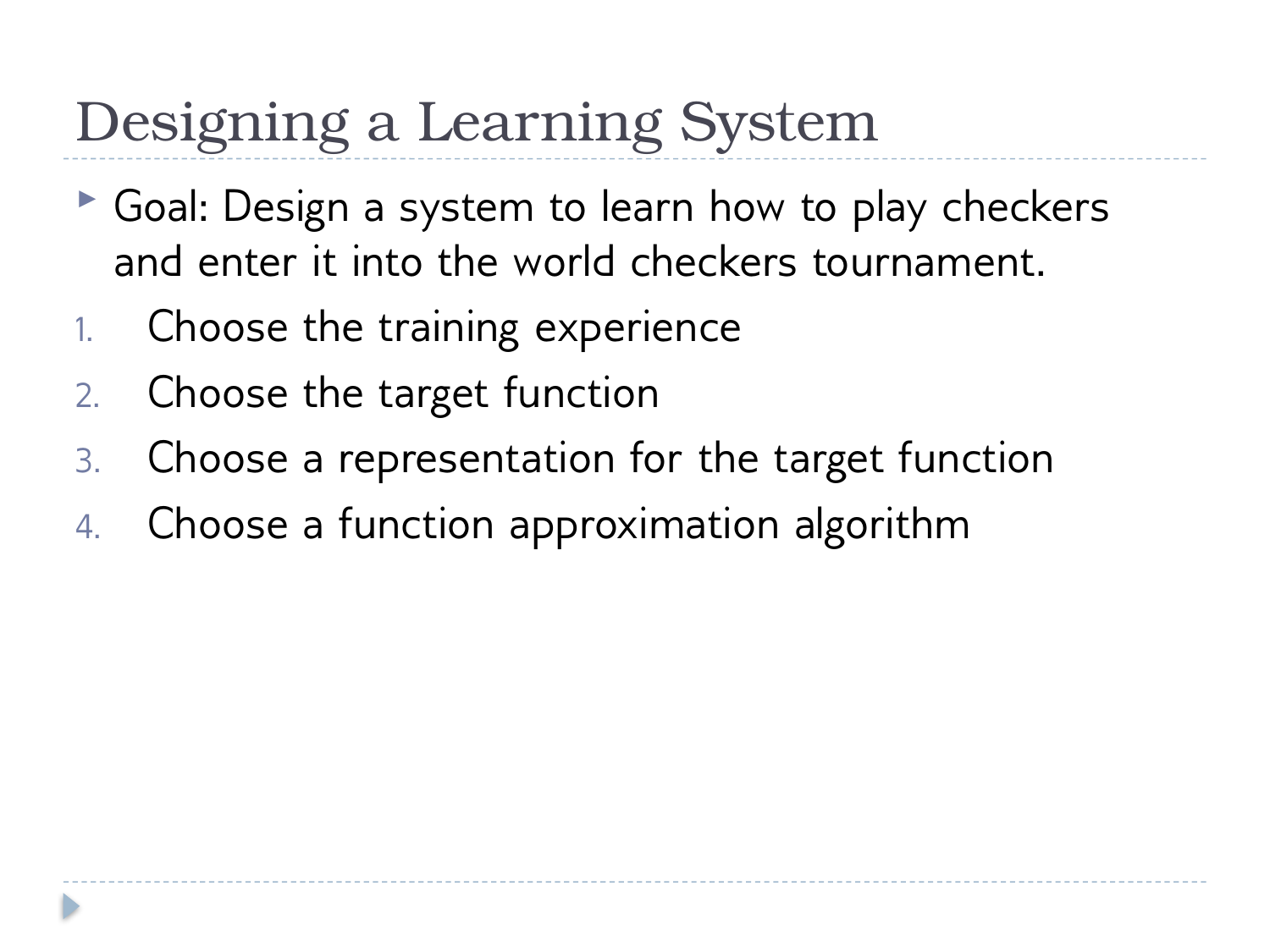

# Designing a Learning System
Goal: Design a system to learn how to play checkers and enter it into the world checkers tournament.
Choose the training experience
Choose the target function
Choose a representation for the target function
Choose a function approximation algorithm